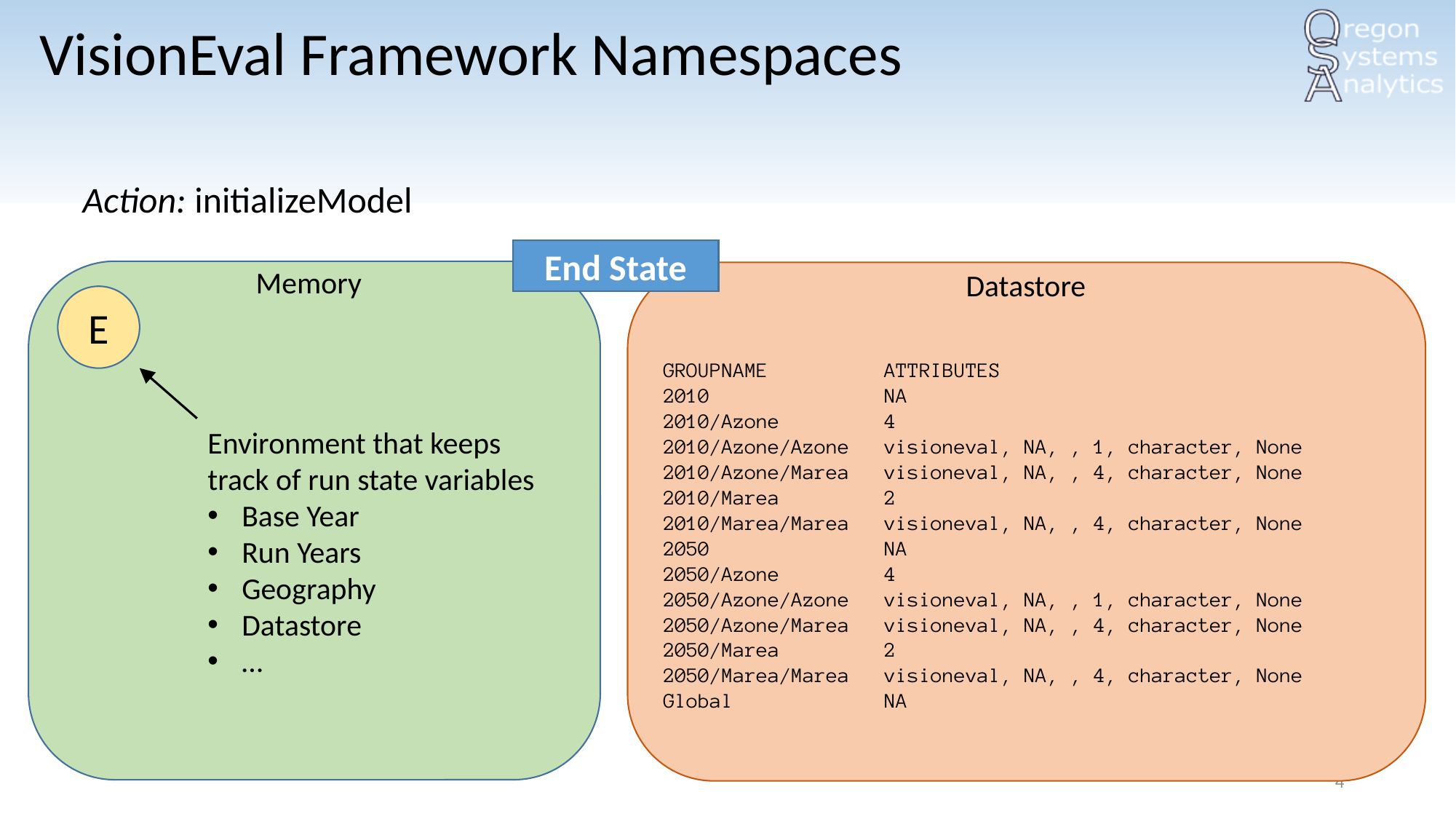

# VisionEval Framework Namespaces
Action: initializeModel
End State
Memory

Datastore

GROUPNAME          ATTRIBUTES
2010               NA
2010/Azone         4
2010/Azone/Azone   visioneval, NA, , 1, character, None
2010/Azone/Marea   visioneval, NA, , 4, character, None
2010/Marea         2
2010/Marea/Marea   visioneval, NA, , 4, character, None
2050               NA
2050/Azone         4
2050/Azone/Azone   visioneval, NA, , 1, character, None
2050/Azone/Marea   visioneval, NA, , 4, character, None
2050/Marea         2
2050/Marea/Marea   visioneval, NA, , 4, character, None
Global             NA
E
Environment that keeps track of run state variables
Base Year
Run Years
Geography
Datastore
…
4